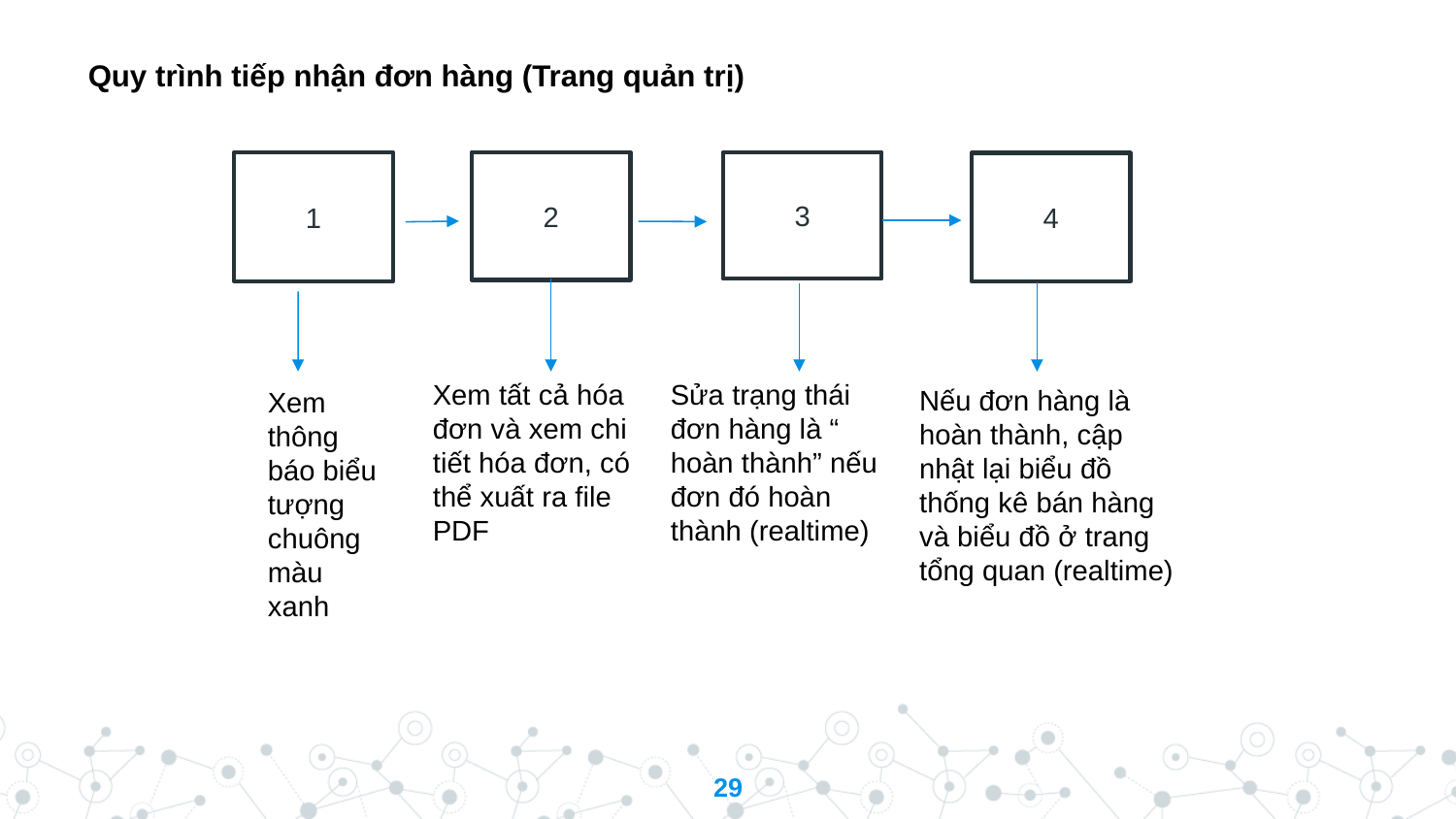

Quy trình tiếp nhận đơn hàng (Trang quản trị)
1
2
3
4
Xem tất cả hóa đơn và xem chi tiết hóa đơn, có thể xuất ra file PDF
Sửa trạng thái đơn hàng là “ hoàn thành” nếu đơn đó hoàn thành (realtime)
Nếu đơn hàng là hoàn thành, cập nhật lại biểu đồ thống kê bán hàng và biểu đồ ở trang tổng quan (realtime)
Xem thông báo biểu tượng chuông màu xanh
29